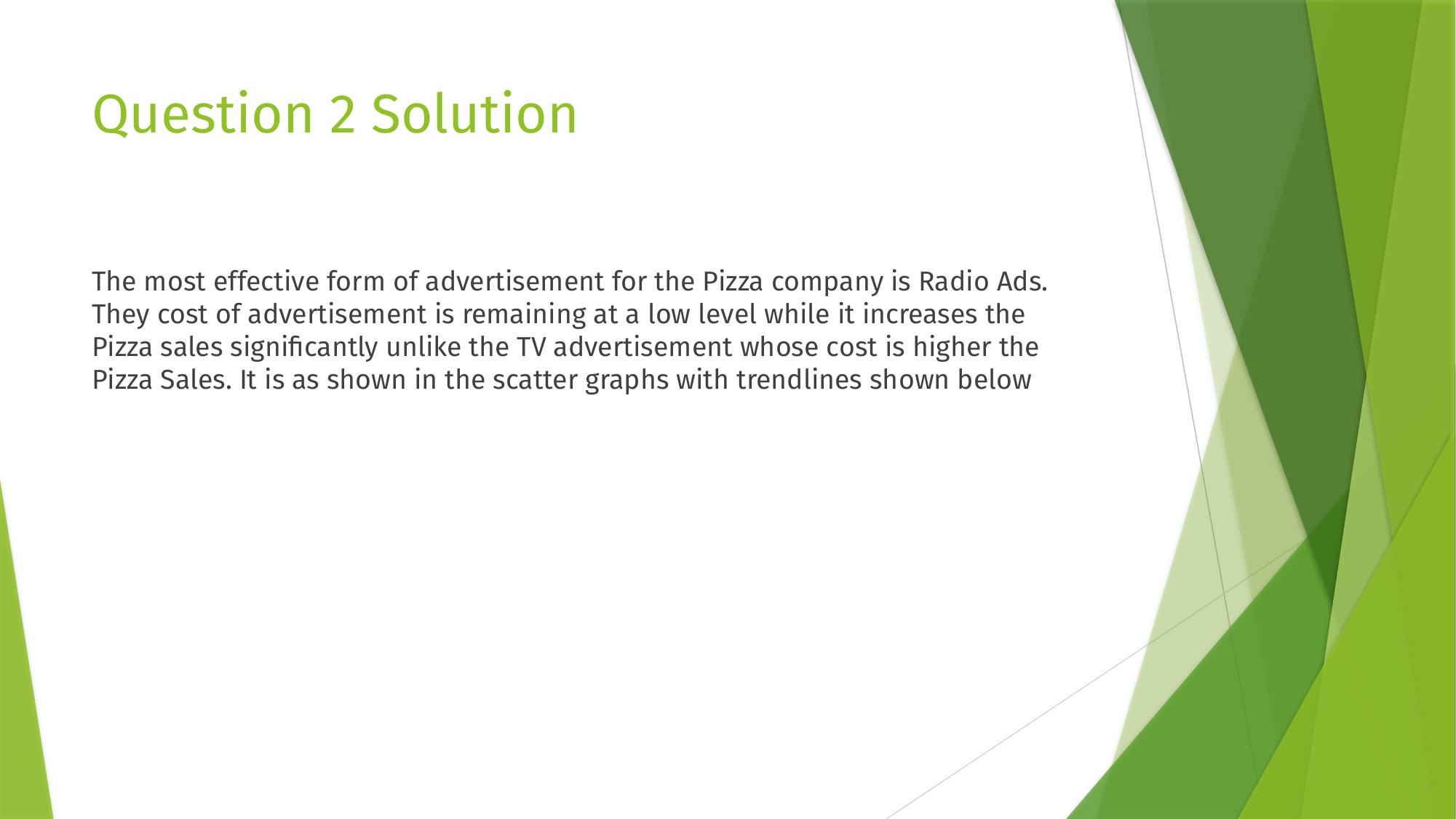

# Question 2 Solution
The most effective form of advertisement for the Pizza company is Radio Ads. They cost of advertisement is remaining at a low level while it increases the Pizza sales significantly unlike the TV advertisement whose cost is higher the Pizza Sales. It is as shown in the scatter graphs with trendlines shown below